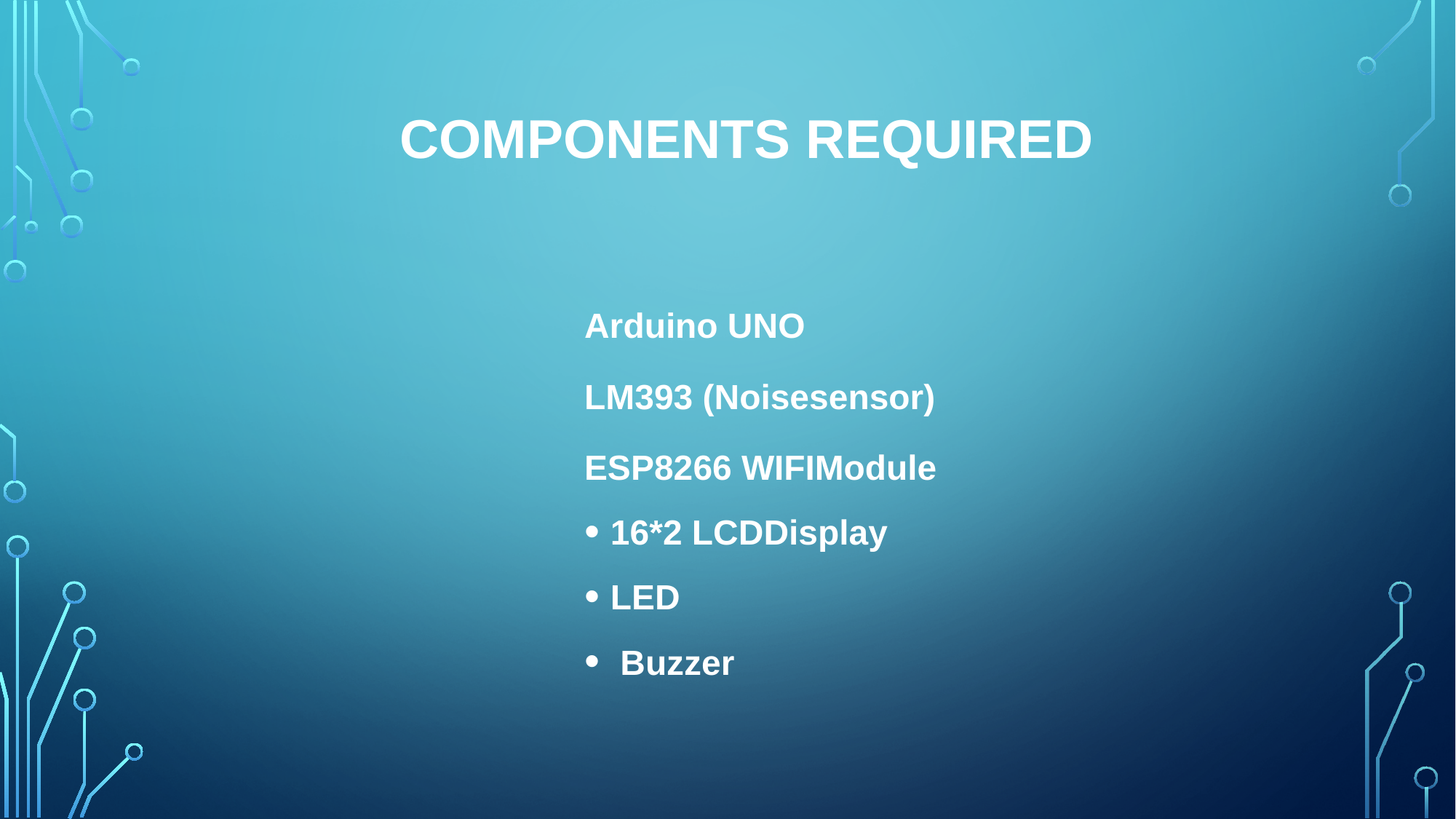

# Components Required
Arduino UNO
LM393 (Noisesensor)
ESP8266 WIFIModule
16*2 LCDDisplay
LED
 Buzzer